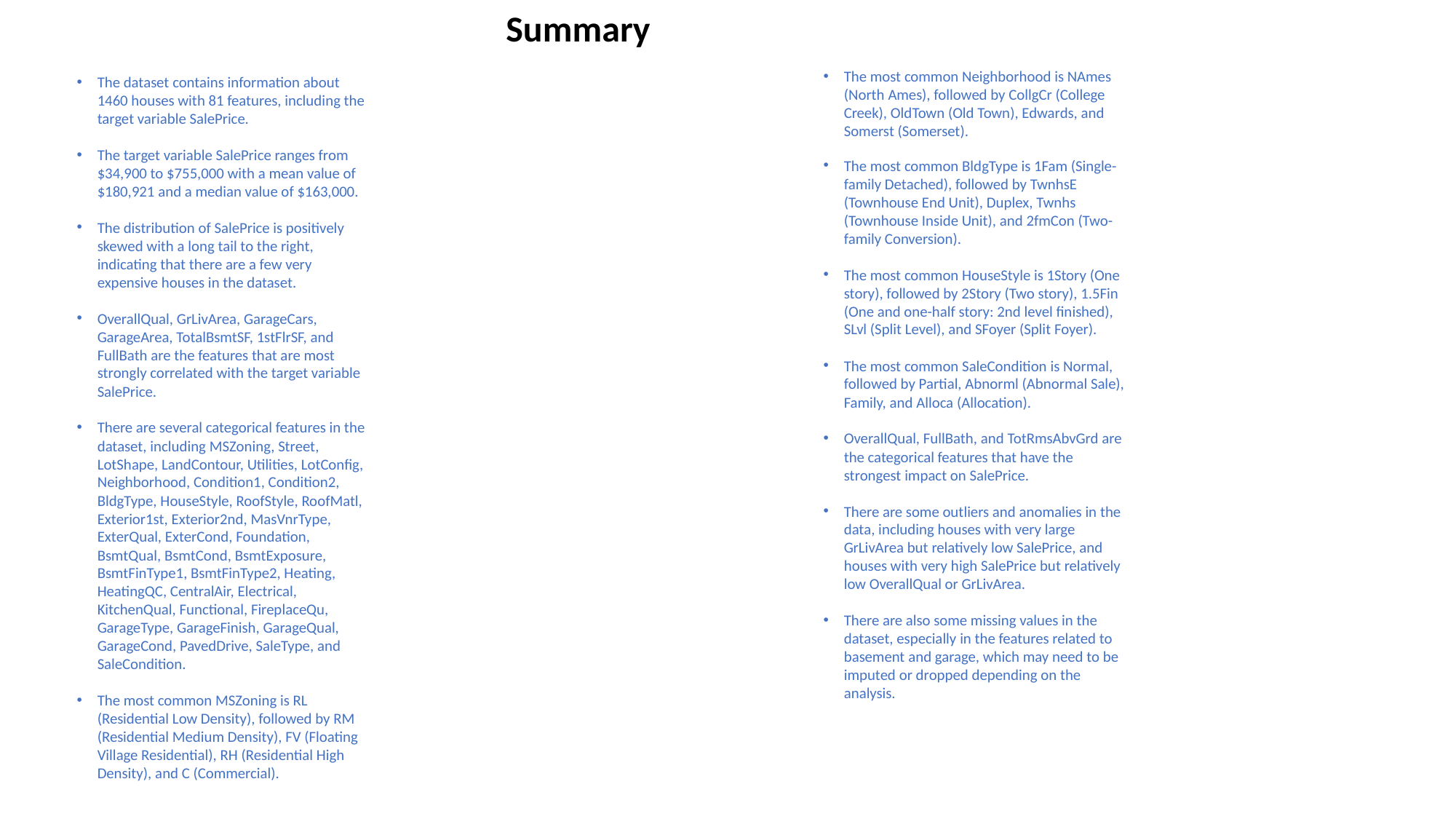

Summary

The dataset contains information about 1460 houses with 81 features, including the target variable SalePrice.

The target variable SalePrice ranges from $34,900 to $755,000 with a mean value of $180,921 and a median value of $163,000.

The distribution of SalePrice is positively skewed with a long tail to the right, indicating that there are a few very expensive houses in the dataset.

OverallQual, GrLivArea, GarageCars, GarageArea, TotalBsmtSF, 1stFlrSF, and FullBath are the features that are most strongly correlated with the target variable SalePrice.

There are several categorical features in the dataset, including MSZoning, Street, LotShape, LandContour, Utilities, LotConfig, Neighborhood, Condition1, Condition2, BldgType, HouseStyle, RoofStyle, RoofMatl, Exterior1st, Exterior2nd, MasVnrType, ExterQual, ExterCond, Foundation, BsmtQual, BsmtCond, BsmtExposure, BsmtFinType1, BsmtFinType2, Heating, HeatingQC, CentralAir, Electrical, KitchenQual, Functional, FireplaceQu, GarageType, GarageFinish, GarageQual, GarageCond, PavedDrive, SaleType, and SaleCondition.

The most common MSZoning is RL (Residential Low Density), followed by RM (Residential Medium Density), FV (Floating Village Residential), RH (Residential High Density), and C (Commercial).

The most common Neighborhood is NAmes (North Ames), followed by CollgCr (College Creek), OldTown (Old Town), Edwards, and Somerst (Somerset).

The most common BldgType is 1Fam (Single-family Detached), followed by TwnhsE (Townhouse End Unit), Duplex, Twnhs (Townhouse Inside Unit), and 2fmCon (Two-family Conversion).

The most common HouseStyle is 1Story (One story), followed by 2Story (Two story), 1.5Fin (One and one-half story: 2nd level finished), SLvl (Split Level), and SFoyer (Split Foyer).

The most common SaleCondition is Normal, followed by Partial, Abnorml (Abnormal Sale), Family, and Alloca (Allocation).

OverallQual, FullBath, and TotRmsAbvGrd are the categorical features that have the strongest impact on SalePrice.

There are some outliers and anomalies in the data, including houses with very large GrLivArea but relatively low SalePrice, and houses with very high SalePrice but relatively low OverallQual or GrLivArea.

There are also some missing values in the dataset, especially in the features related to basement and garage, which may need to be imputed or dropped depending on the analysis.